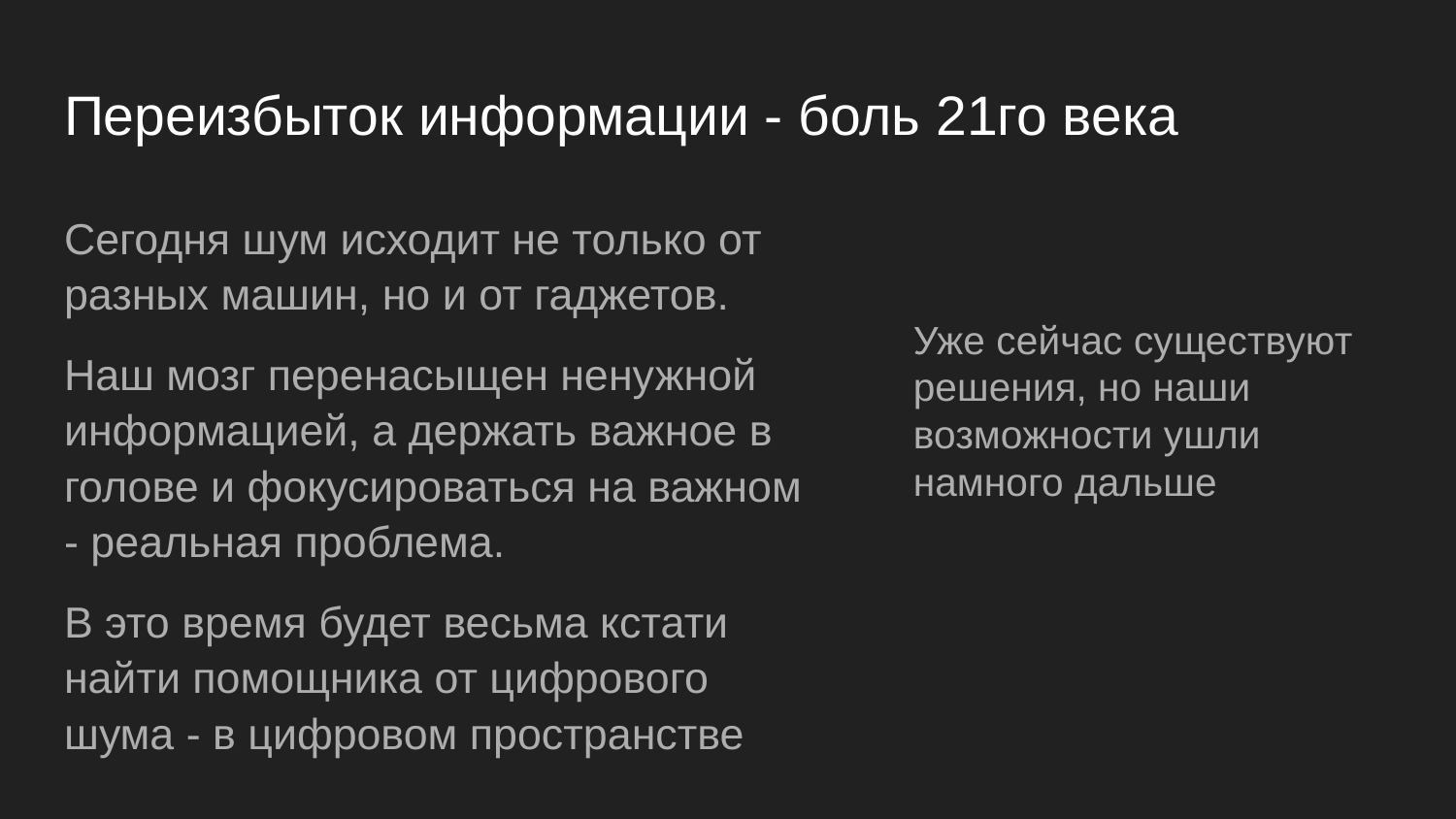

# Переизбыток информации - боль 21го века
Сегодня шум исходит не только от разных машин, но и от гаджетов.
Наш мозг перенасыщен ненужной информацией, а держать важное в голове и фокусироваться на важном - реальная проблема.
В это время будет весьма кстати найти помощника от цифрового шума - в цифровом пространстве

Уже сейчас существуют решения, но наши возможности ушли намного дальше